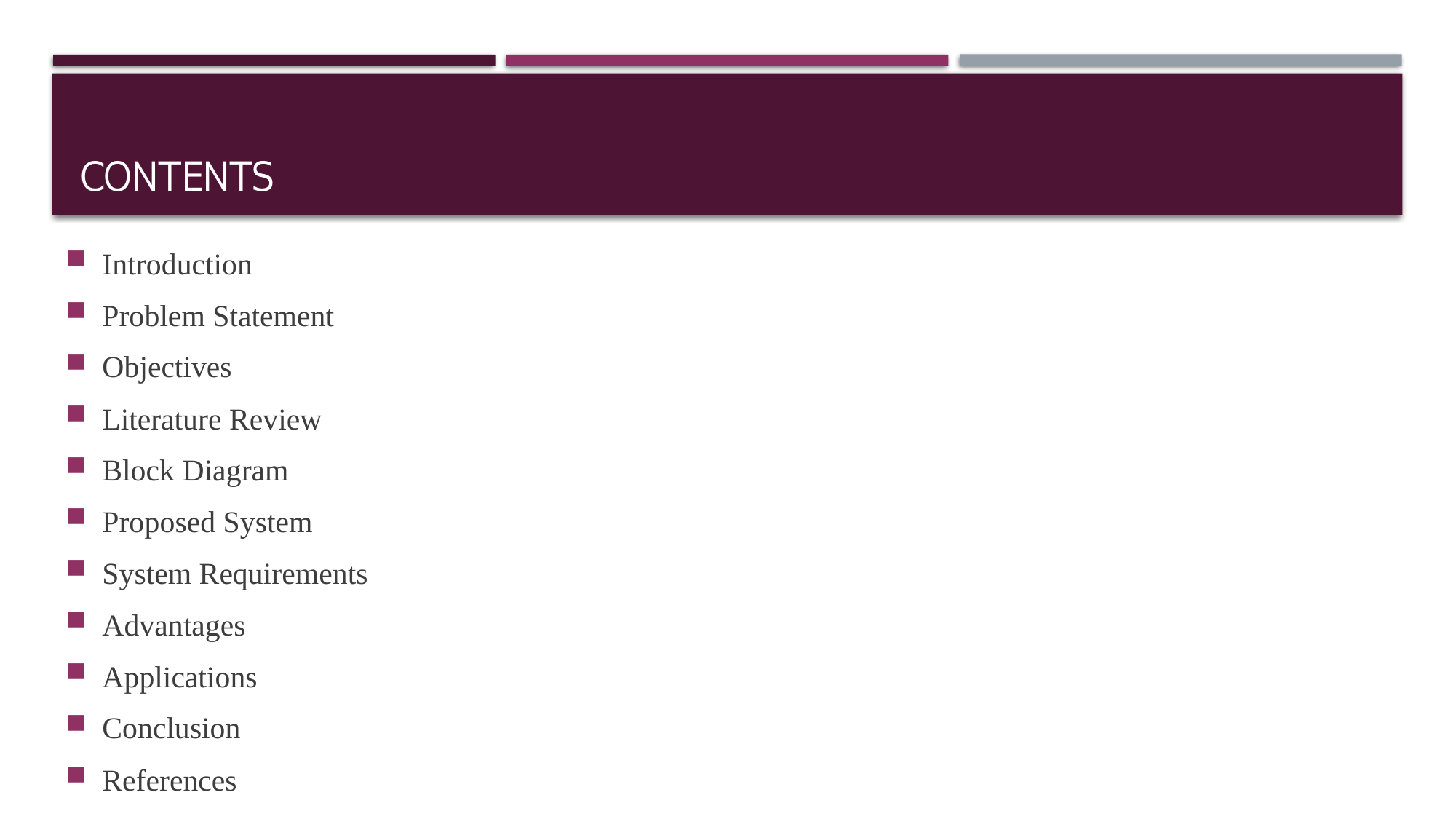

# Contents
Introduction
Problem Statement
Objectives
Literature Review
Block Diagram
Proposed System
System Requirements
Advantages
Applications
Conclusion
References